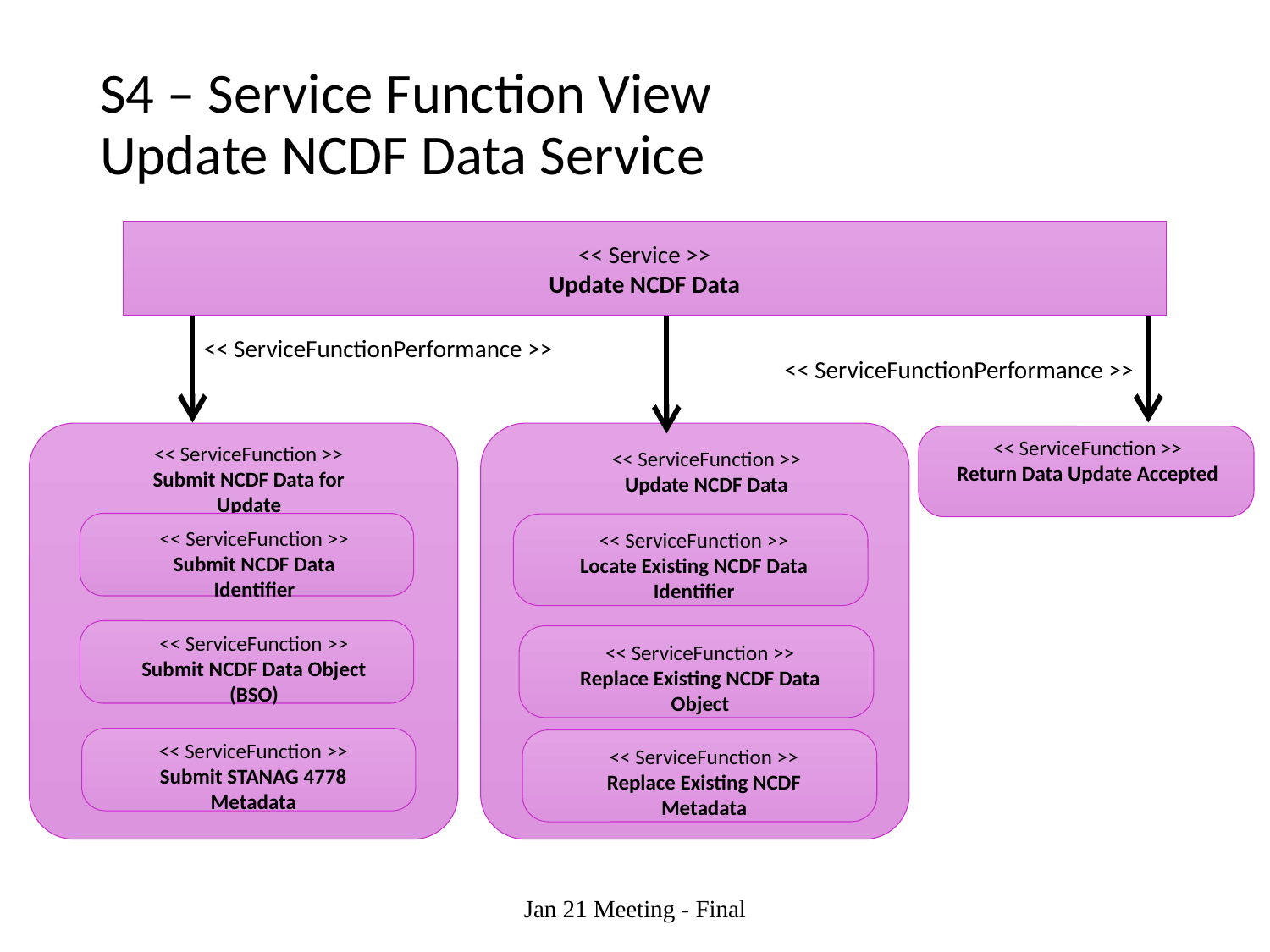

# S4 – Service Function View Update NCDF Data Service
<< Service >>
Update NCDF Data
<< ServiceFunctionPerformance >>
<< ServiceFunctionPerformance >>

<< ServiceFunction >>
Return Data Update Accepted
<< ServiceFunction >>
Submit NCDF Data for Update
<< ServiceFunction >>
Update NCDF Data

<< ServiceFunction >>
Submit NCDF Data Identifier
<< ServiceFunction >>
Locate Existing NCDF Data Identifier

<< ServiceFunction >>
Submit NCDF Data Object (BSO)

<< ServiceFunction >>
Replace Existing NCDF Data Object

<< ServiceFunction >>
Submit STANAG 4778 Metadata
<< ServiceFunction >>
Replace Existing NCDF Metadata
Jan 21 Meeting - Final